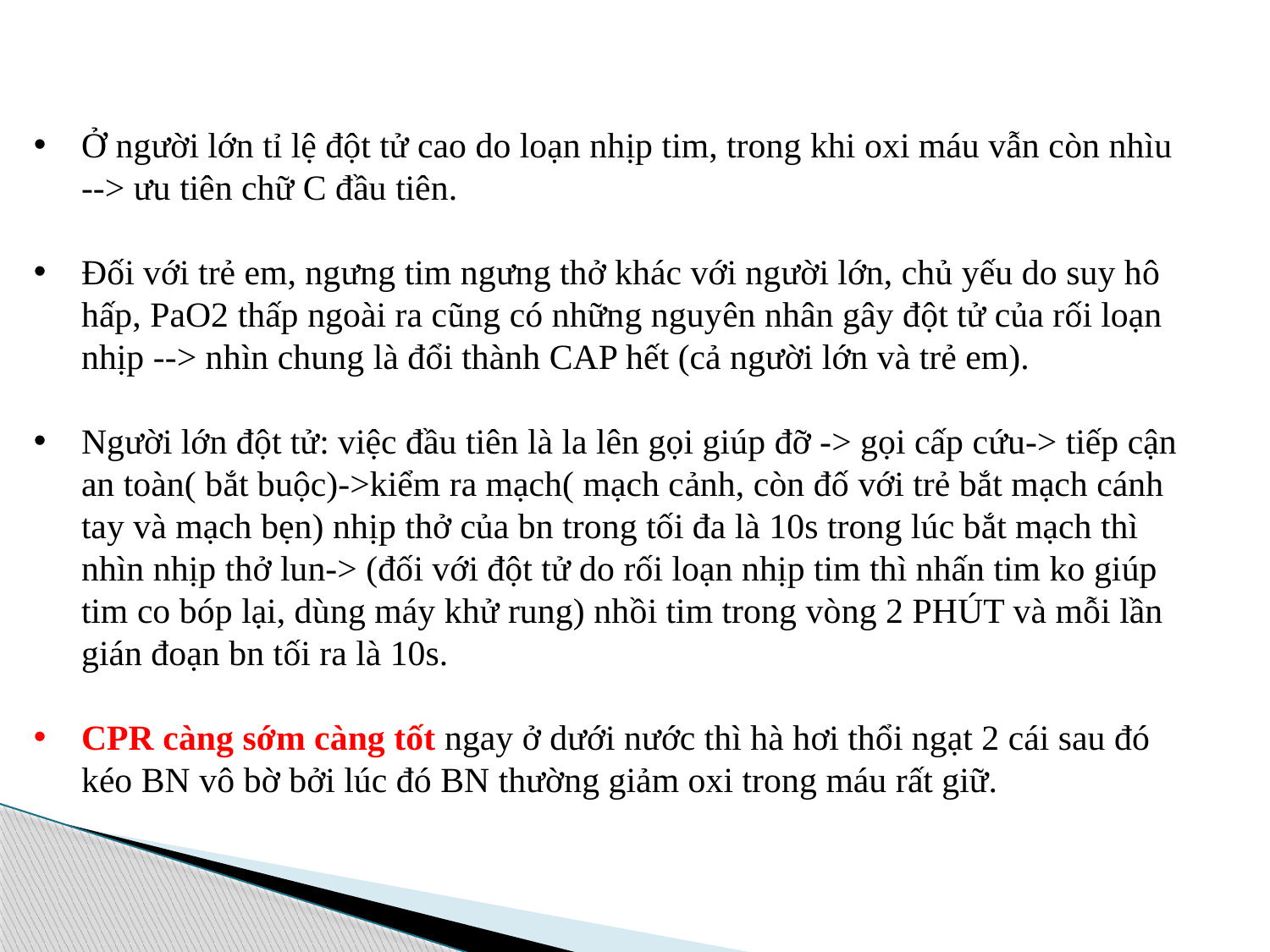

Ở người lớn tỉ lệ đột tử cao do loạn nhịp tim, trong khi oxi máu vẫn còn nhìu --> ưu tiên chữ C đầu tiên.

Đối với trẻ em, ngưng tim ngưng thở khác với người lớn, chủ yếu do suy hô hấp, PaO2 thấp ngoài ra cũng có những nguyên nhân gây đột tử của rối loạn nhịp --> nhìn chung là đổi thành CAP hết (cả người lớn và trẻ em).

Người lớn đột tử: việc đầu tiên là la lên gọi giúp đỡ -> gọi cấp cứu-> tiếp cận an toàn( bắt buộc)->kiểm ra mạch( mạch cảnh, còn đố với trẻ bắt mạch cánh tay và mạch bẹn) nhịp thở của bn trong tối đa là 10s trong lúc bắt mạch thì nhìn nhịp thở lun-> (đối với đột tử do rối loạn nhịp tim thì nhấn tim ko giúp tim co bóp lại, dùng máy khử rung) nhồi tim trong vòng 2 PHÚT và mỗi lần gián đoạn bn tối ra là 10s.

CPR càng sớm càng tốt ngay ở dưới nước thì hà hơi thổi ngạt 2 cái sau đó kéo BN vô bờ bởi lúc đó BN thường giảm oxi trong máu rất giữ.